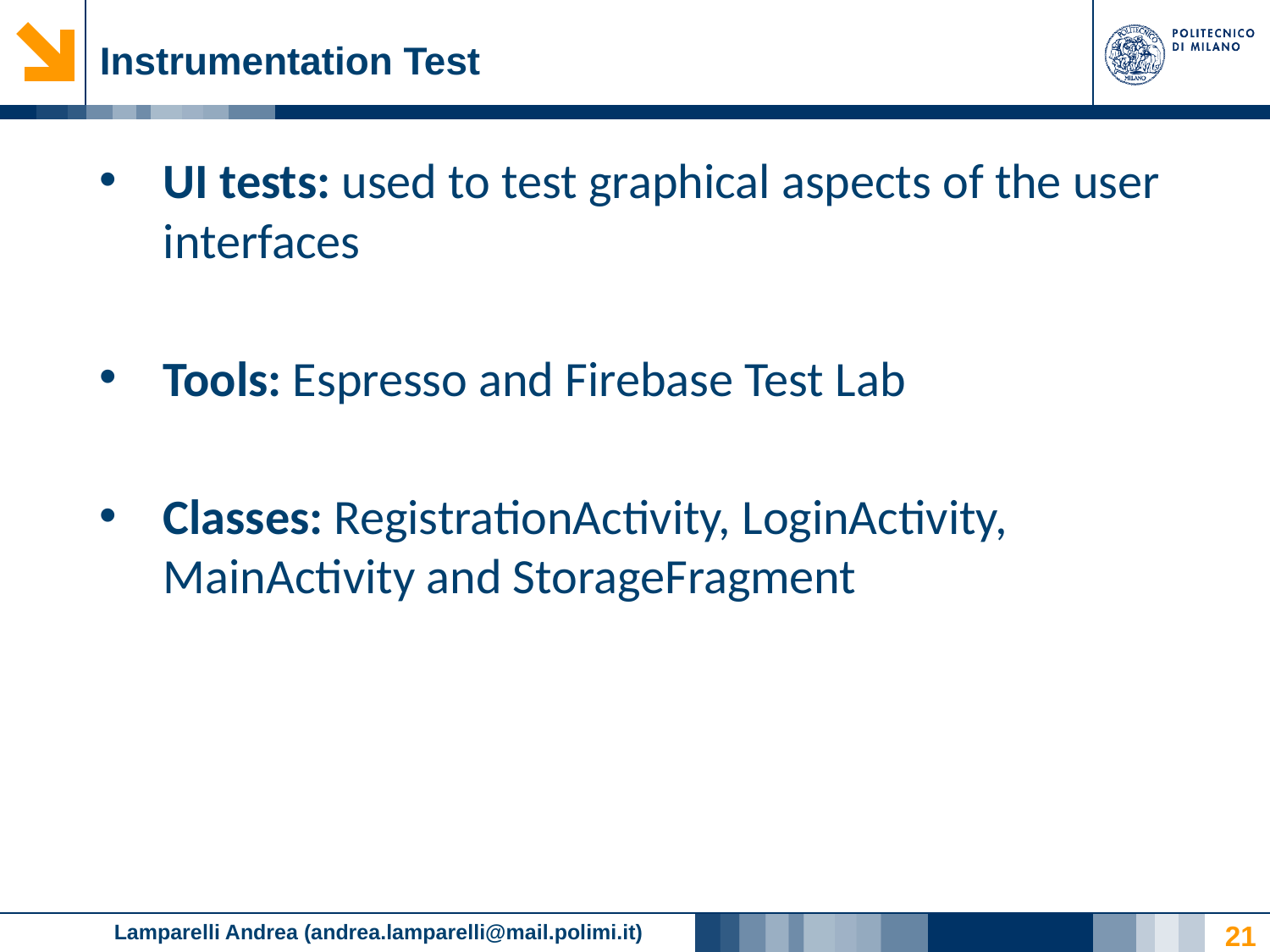

# Instrumentation Test
UI tests: used to test graphical aspects of the user interfaces

Tools: Espresso and Firebase Test Lab

Classes: RegistrationActivity, LoginActivity, MainActivity and StorageFragment
21